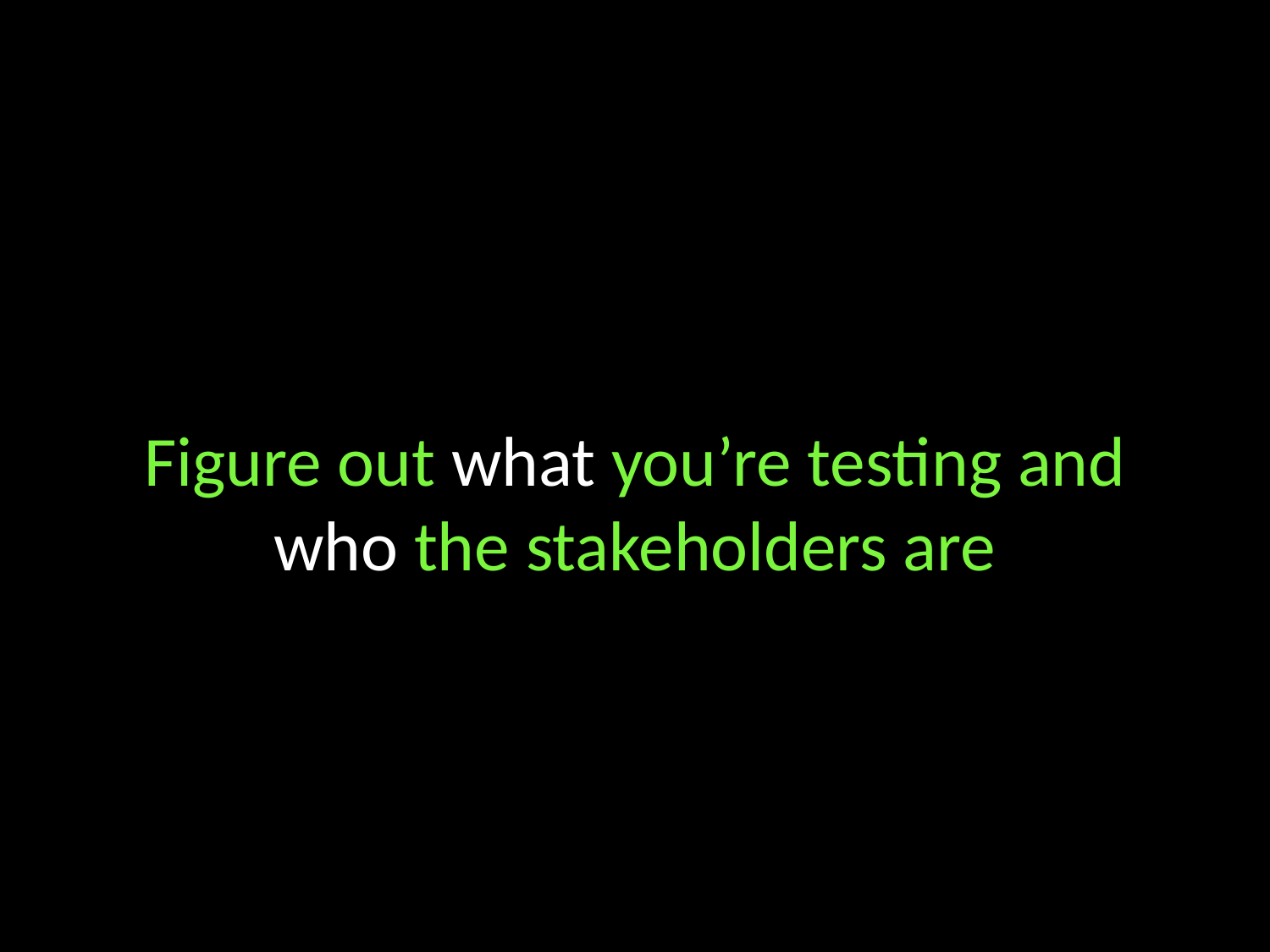

Figure out what you’re testing and who the stakeholders are